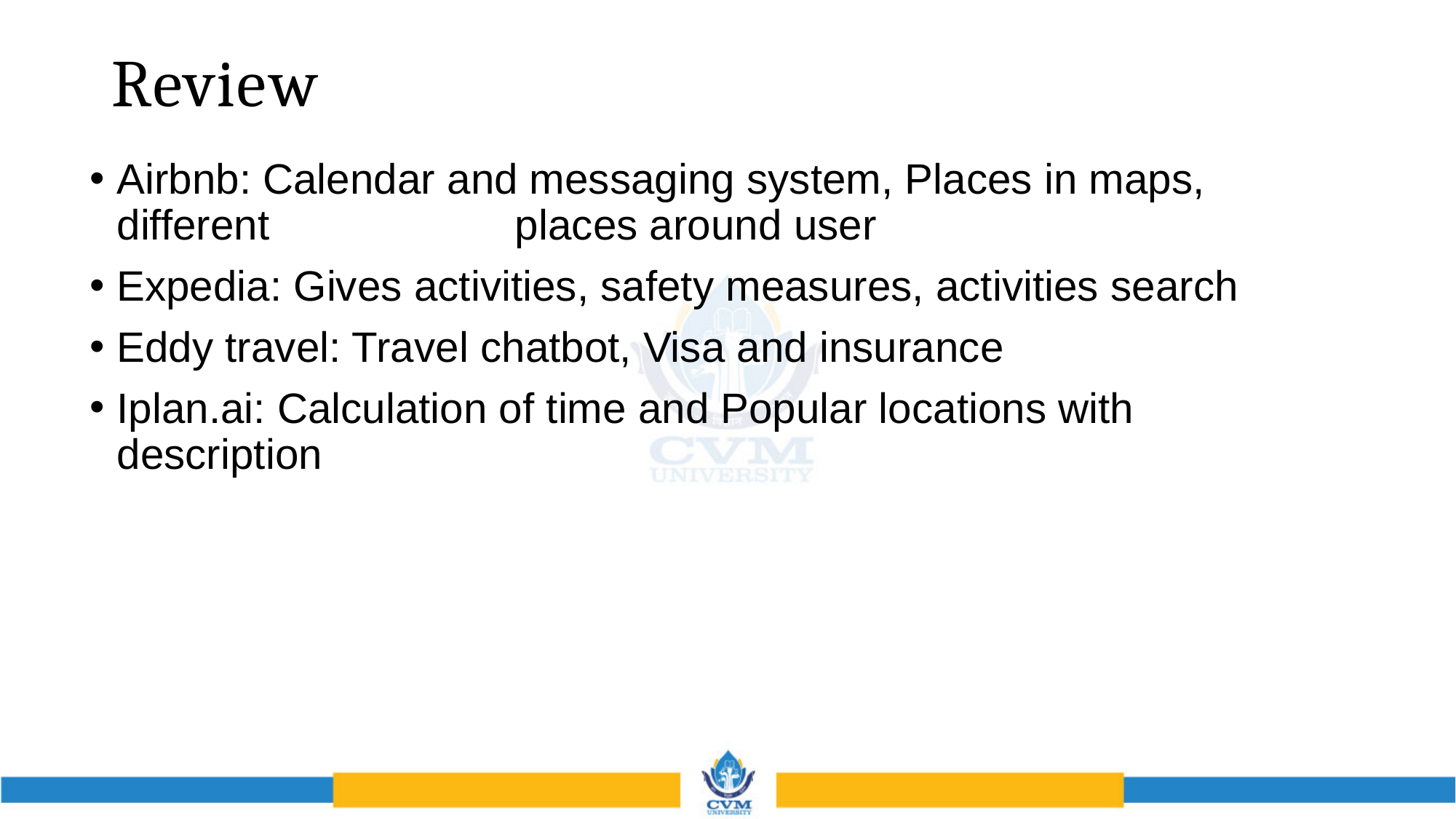

Review

Airbnb: Calendar and messaging system, Places in maps, different 		      places around user
Expedia: Gives activities, safety measures, activities search
Eddy travel: Travel chatbot, Visa and insurance
Iplan.ai: Calculation of time and Popular locations with description